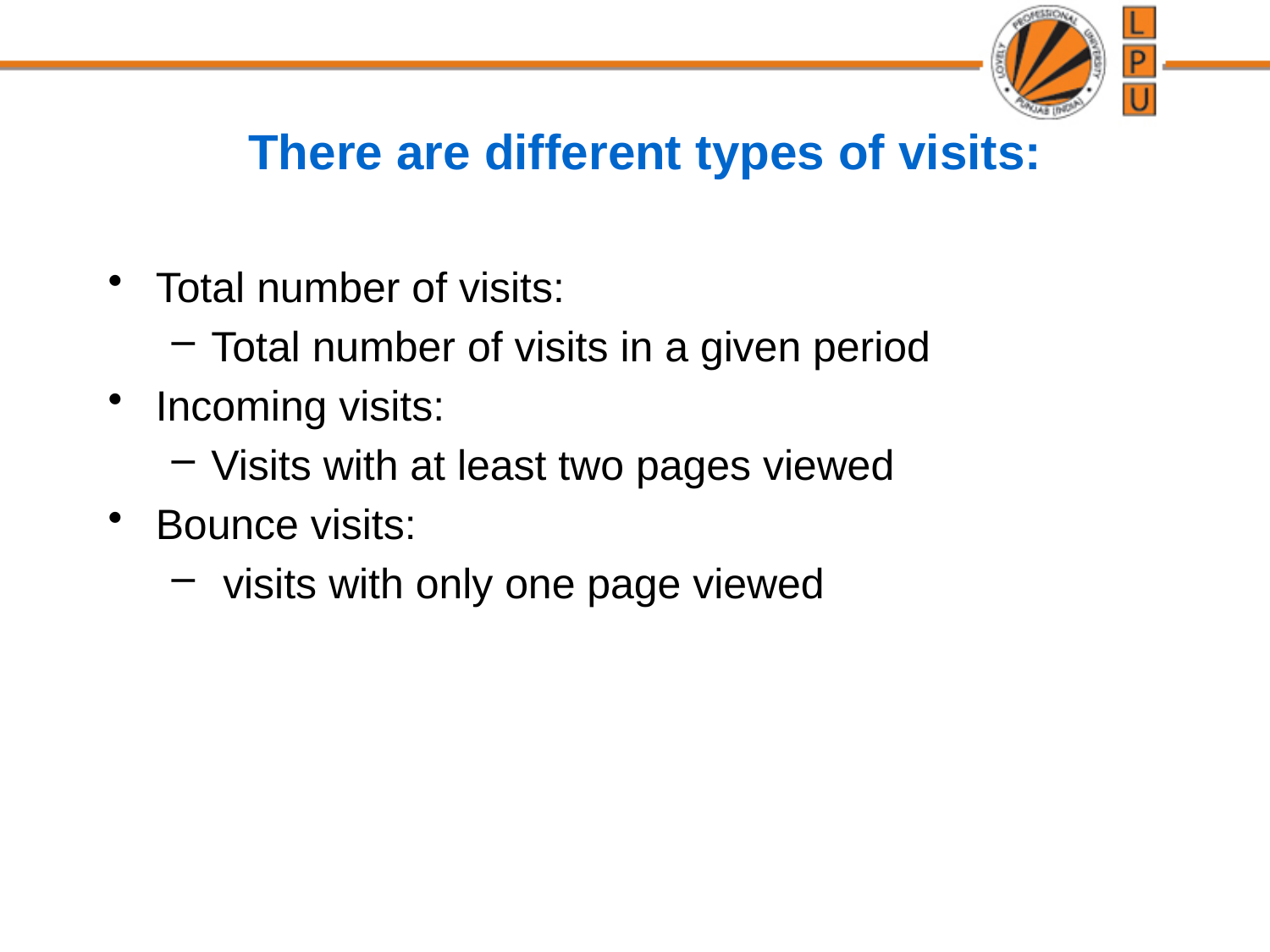

# There are different types of visits:
Total number of visits:
Total number of visits in a given period
Incoming visits:
Visits with at least two pages viewed
Bounce visits:
 visits with only one page viewed